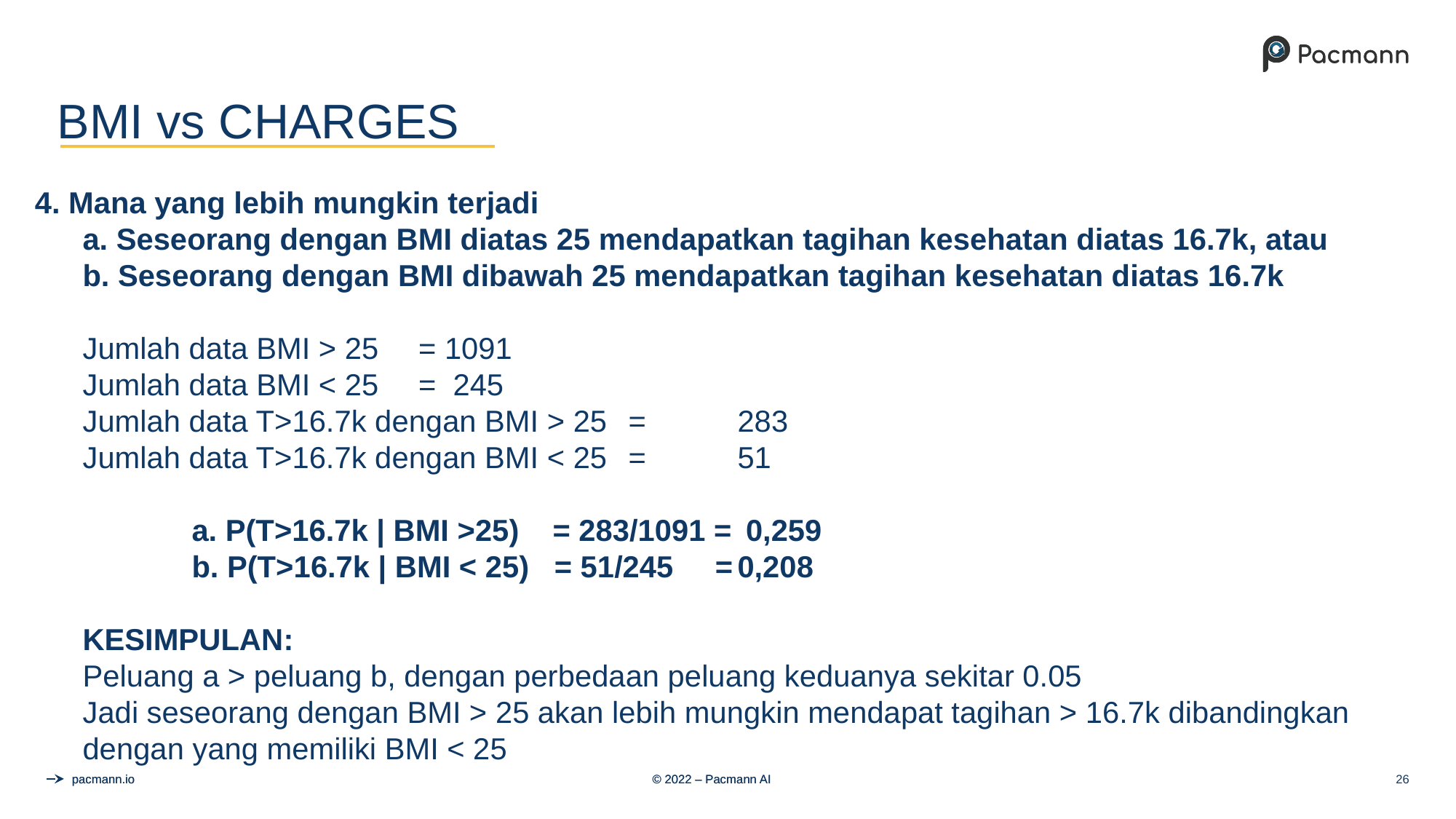

# BMI vs CHARGES
4. Mana yang lebih mungkin terjadi
	a. Seseorang dengan BMI diatas 25 mendapatkan tagihan kesehatan diatas 16.7k, atau
	b. Seseorang dengan BMI dibawah 25 mendapatkan tagihan kesehatan diatas 16.7k

Jumlah data BMI > 25	 = 1091
Jumlah data BMI < 25	 =  245
Jumlah data T>16.7k dengan BMI > 25	=	283
Jumlah data T>16.7k dengan BMI < 25	=	51

	a. P(T>16.7k | BMI >25)    = 283/1091 =	 0,259
	b. P(T>16.7k | BMI < 25)   = 51/245     =	0,208

KESIMPULAN:
Peluang a > peluang b, dengan perbedaan peluang keduanya sekitar 0.05
Jadi seseorang dengan BMI > 25 akan lebih mungkin mendapat tagihan > 16.7k dibandingkan dengan yang memiliki BMI < 25